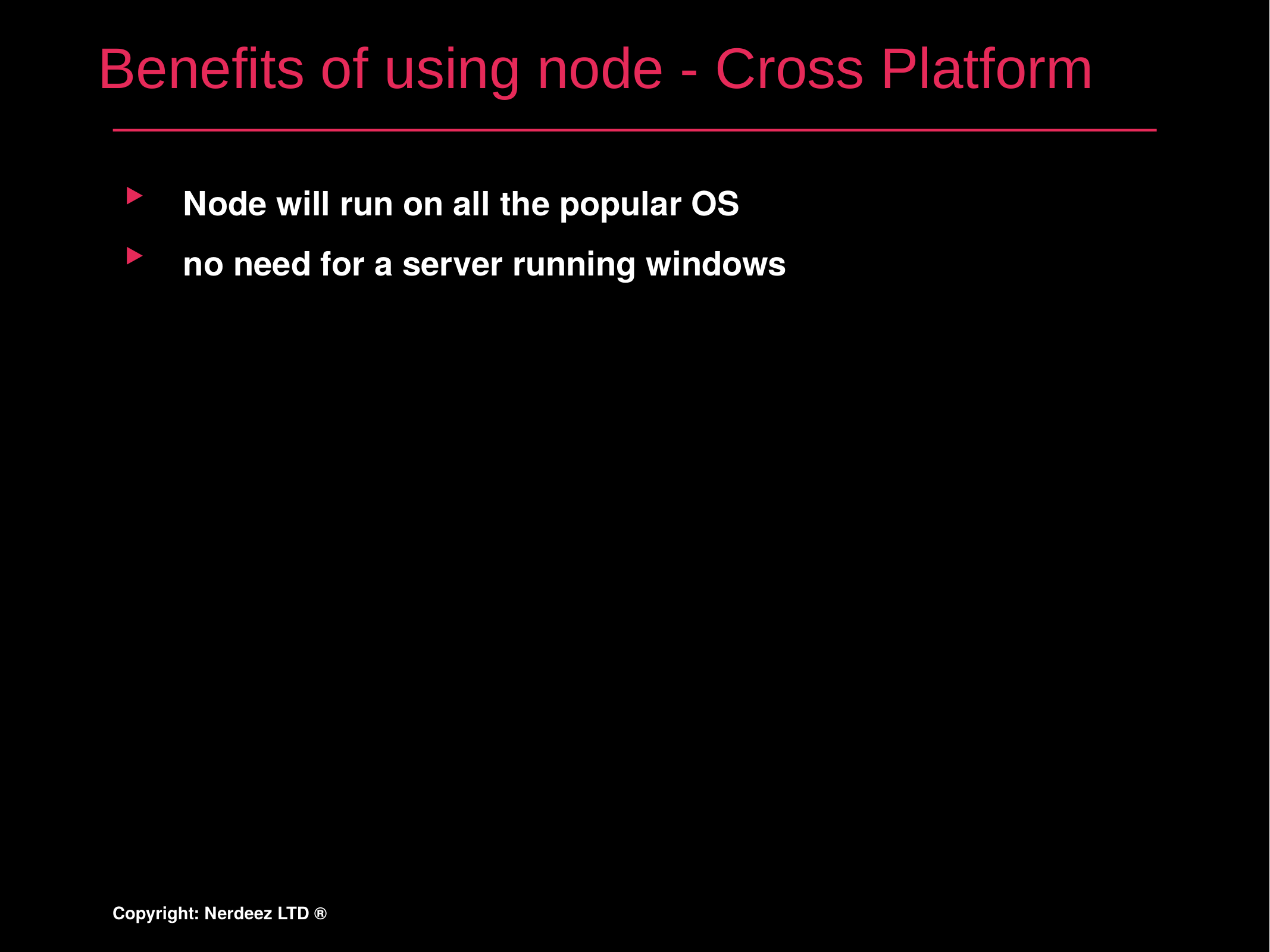

# Benefits of using node - Cross Platform

Node will run on all the popular OS
no need for a server running windows

Copyright: Nerdeez LTD ®